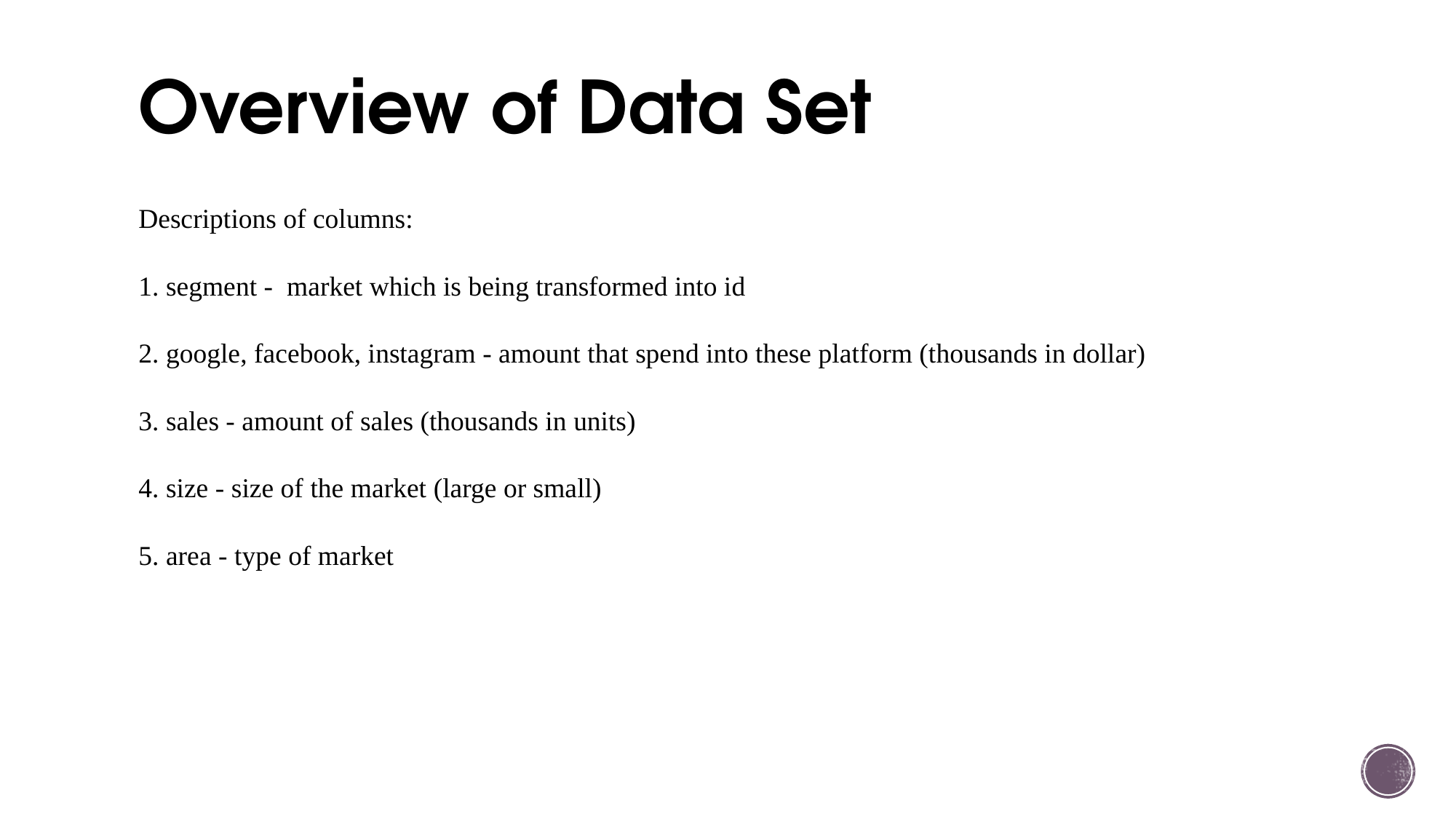

# Overview of Data Set
Descriptions of columns:
1. segment -  market which is being transformed into id
2. google, facebook, instagram - amount that spend into these platform (thousands in dollar)
3. sales - amount of sales (thousands in units)
4. size - size of the market (large or small)
5. area - type of market